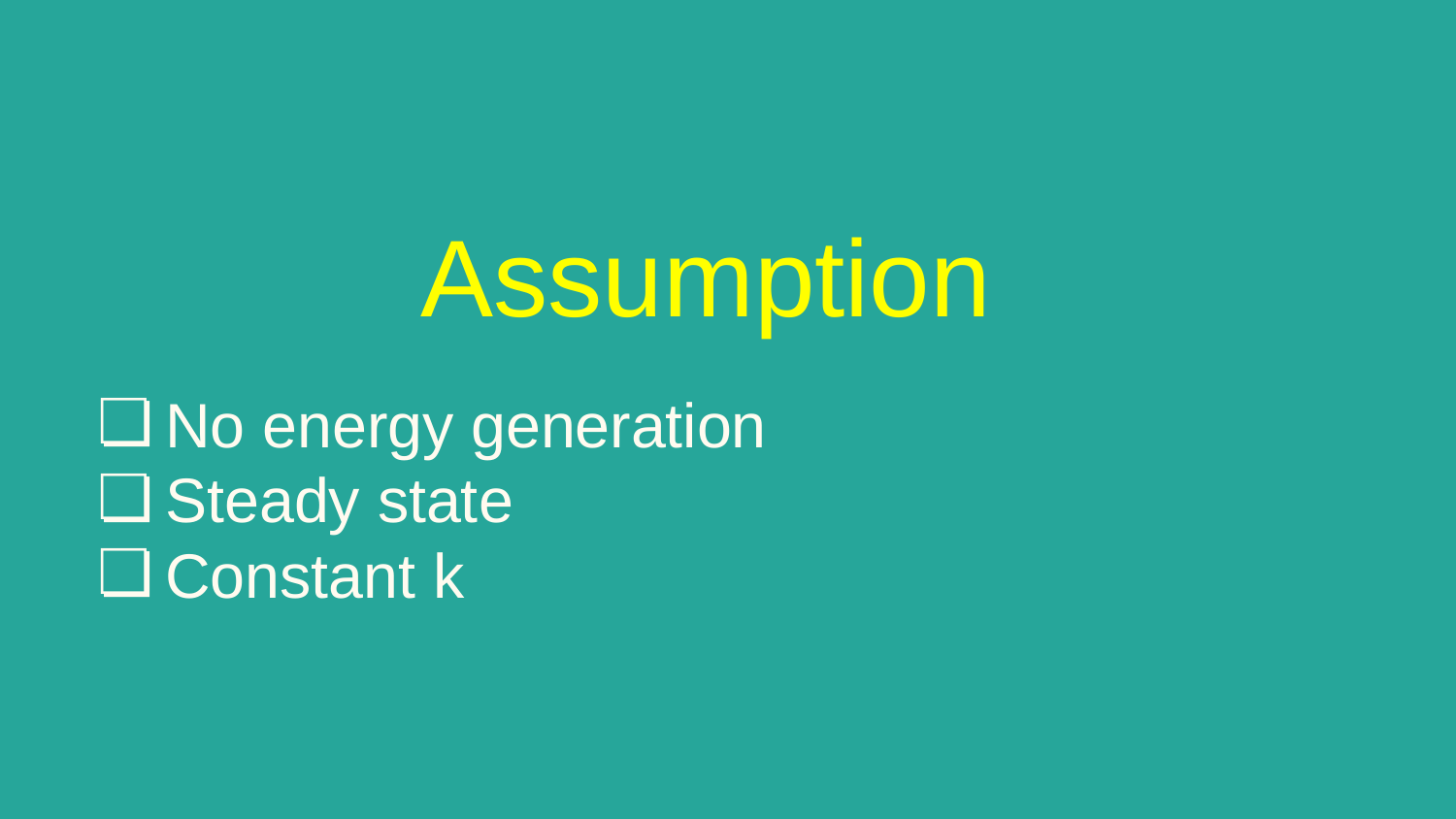

# Assumption

No energy generation
Steady state
Constant k